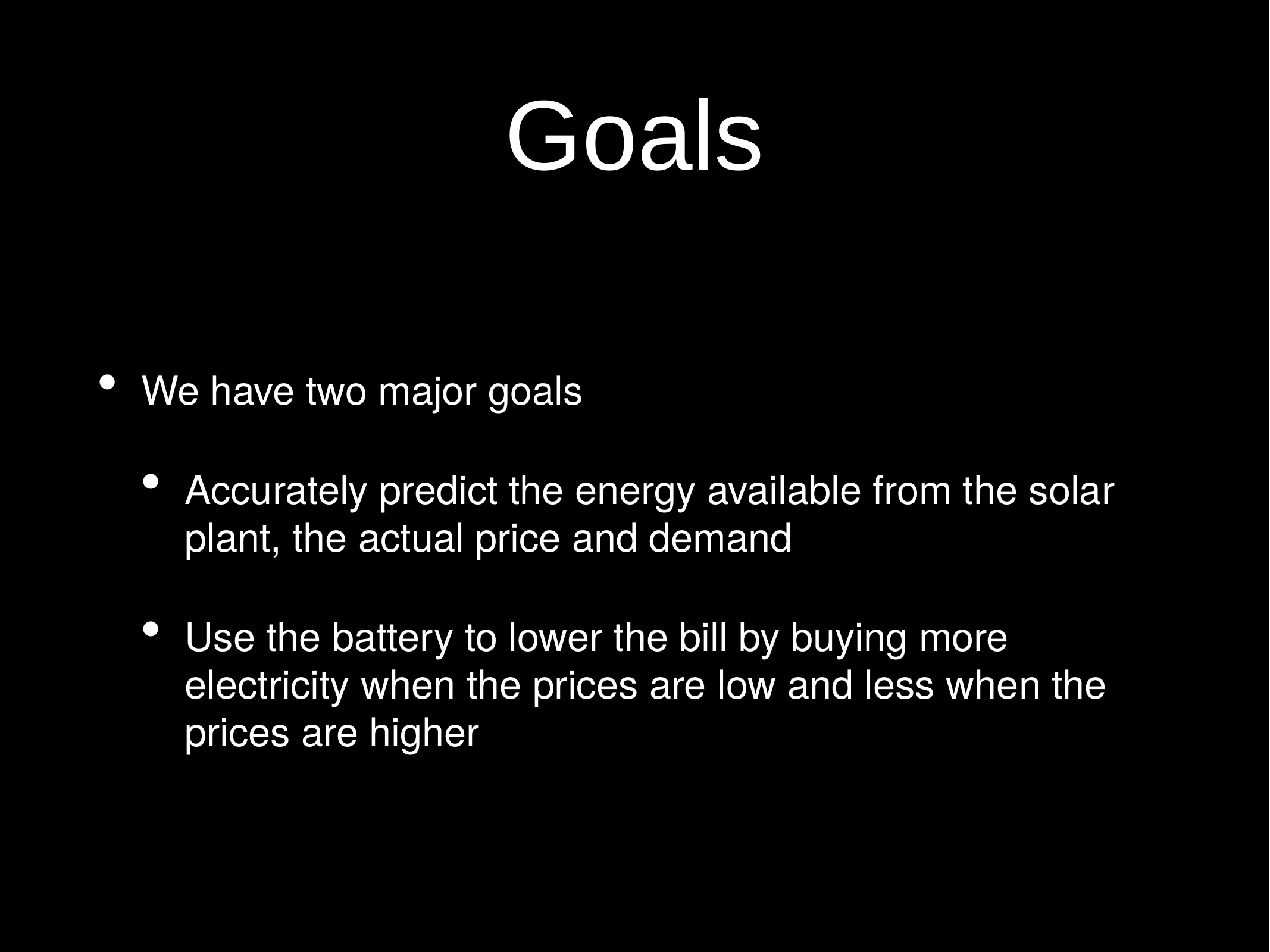

# Goals
We have two major goals
Accurately predict the energy available from the solar plant, the actual price and demand
Use the battery to lower the bill by buying more electricity when the prices are low and less when the prices are higher